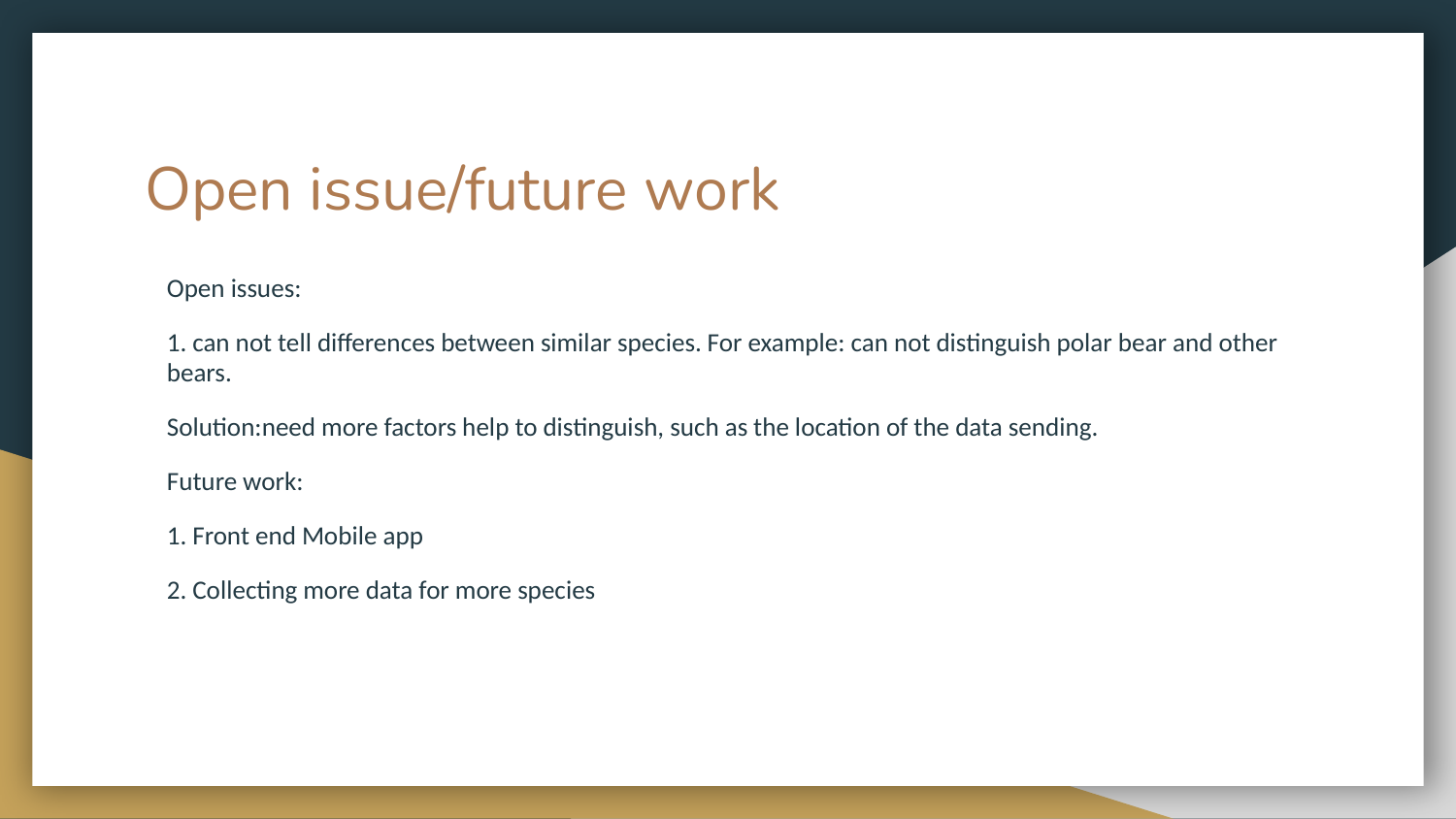

# Open issue/future work
Open issues:
1. can not tell differences between similar species. For example: can not distinguish polar bear and other bears.
Solution:need more factors help to distinguish, such as the location of the data sending.
Future work:
1. Front end Mobile app
2. Collecting more data for more species